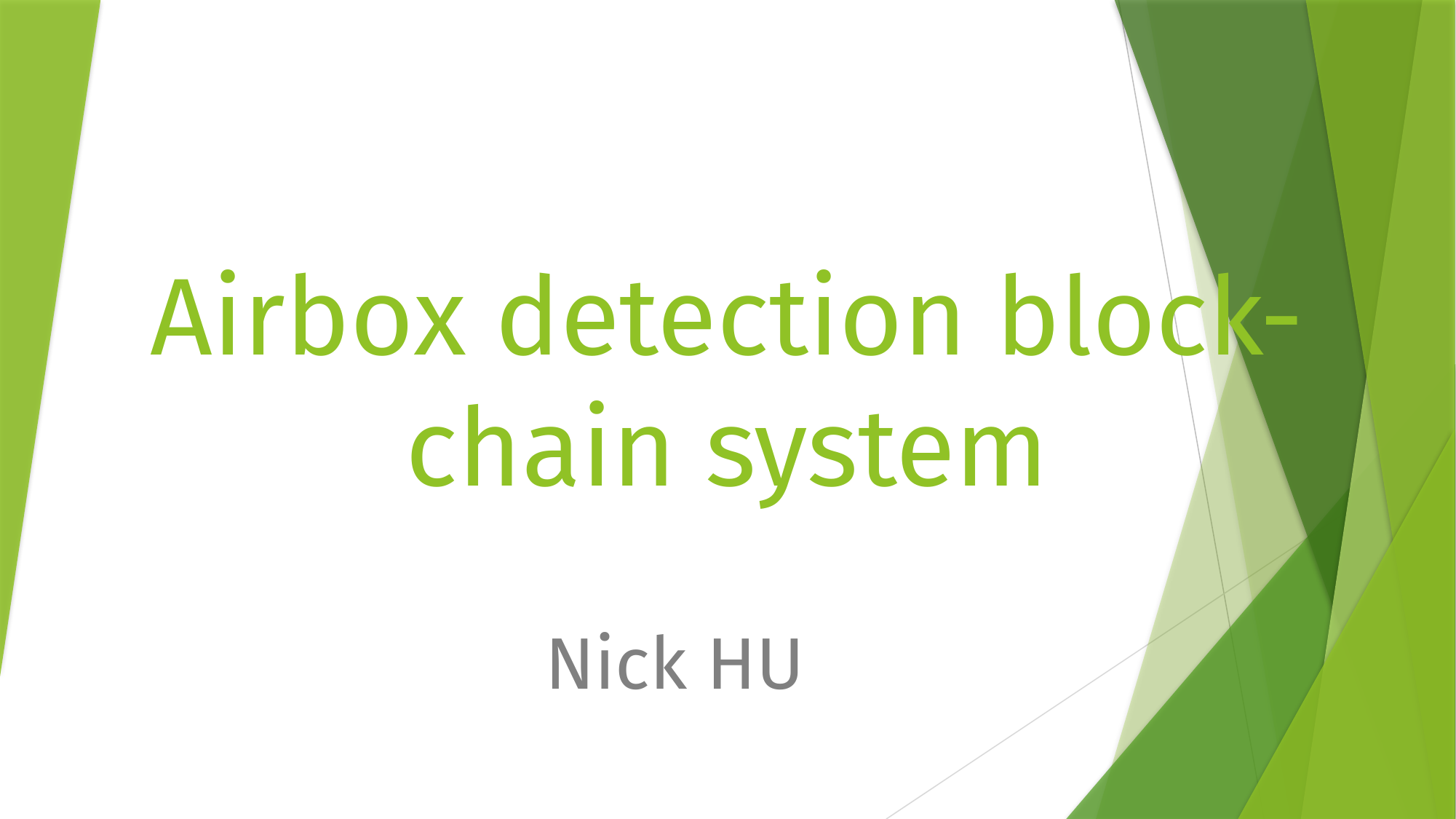

# Airbox detection block-chain system
Nick HU